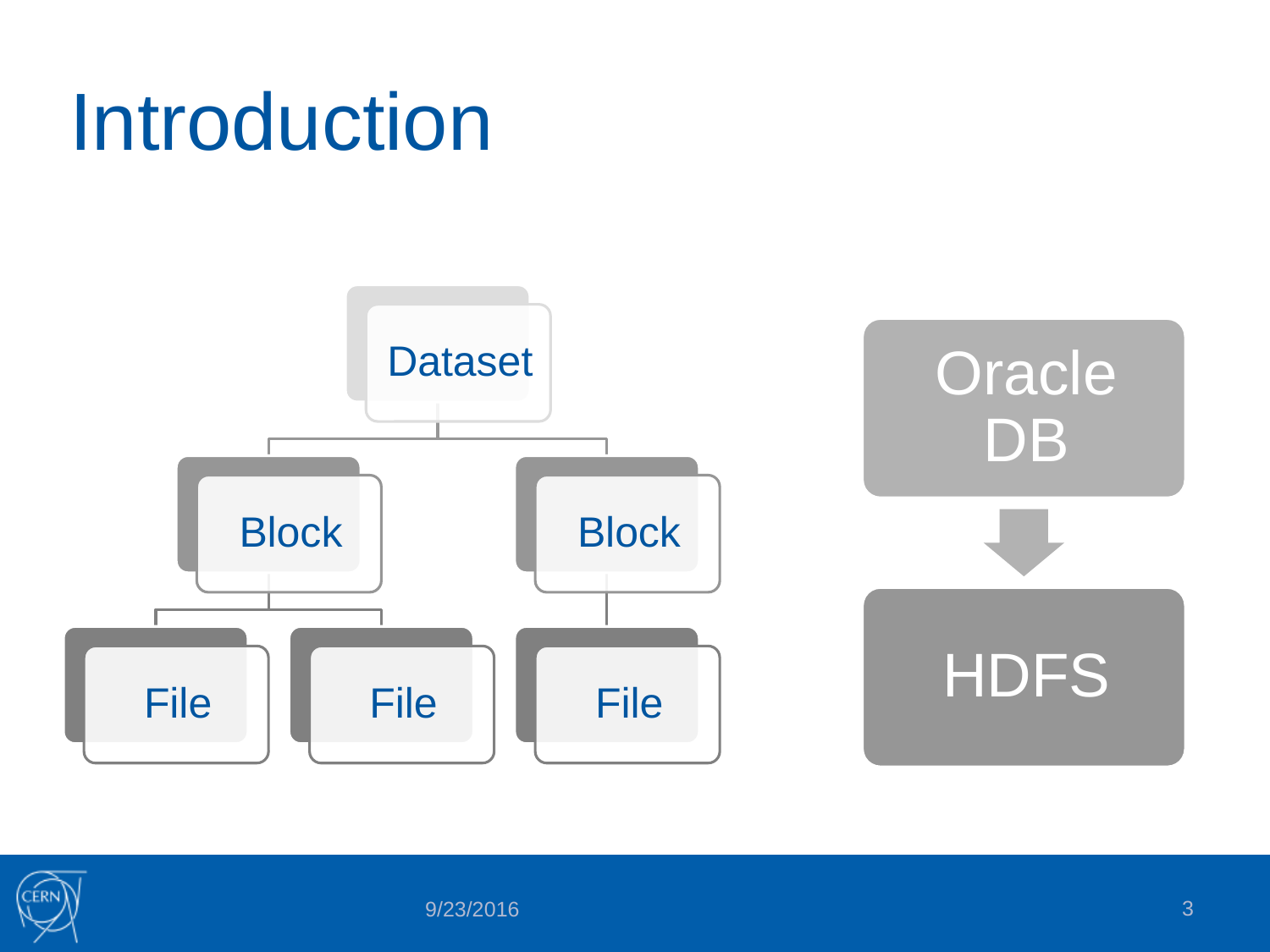

# Introduction
Dataset
Block
File
File
Block
File
Oracle DB

HDFS
3
9/23/2016